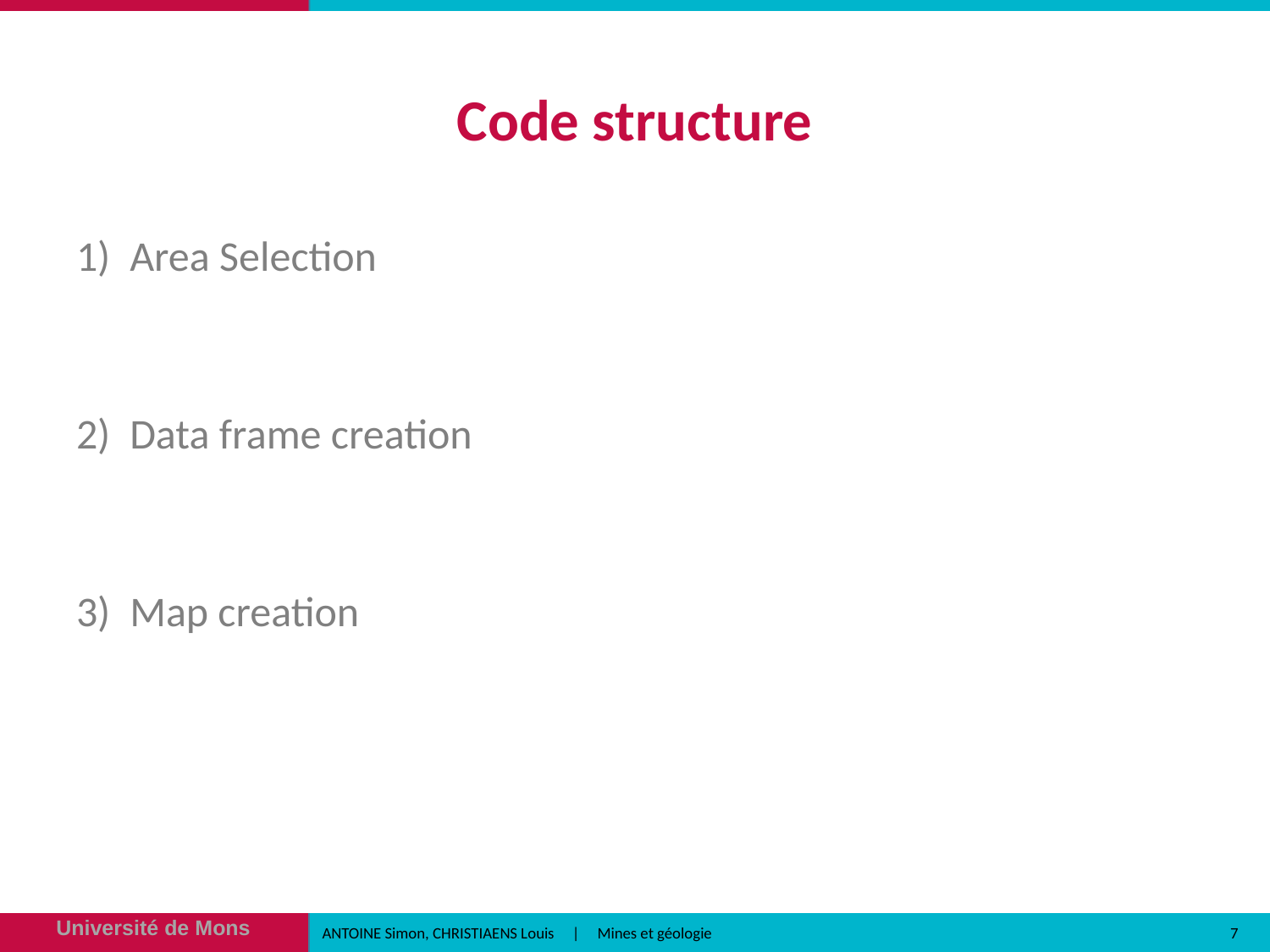

# Code structure
Area Selection

Data frame creation

Map creation

7
ANTOINE Simon, CHRISTIAENS Louis     |     Mines et géologie